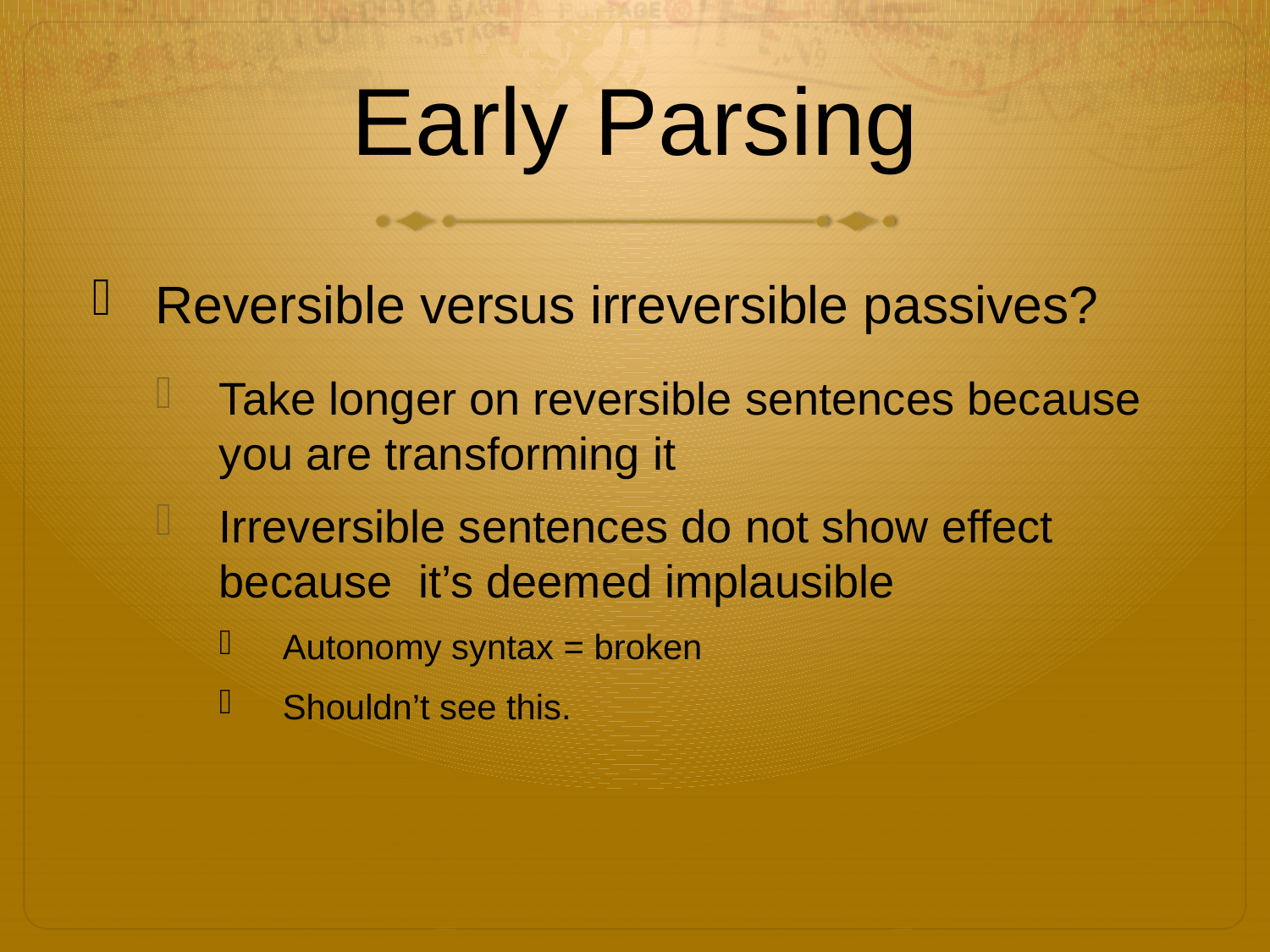

# Early Parsing
Reversible versus irreversible passives?
Take longer on reversible sentences because you are transforming it
Irreversible sentences do not show effect because  it’s deemed implausible
Autonomy syntax = broken
Shouldn’t see this.